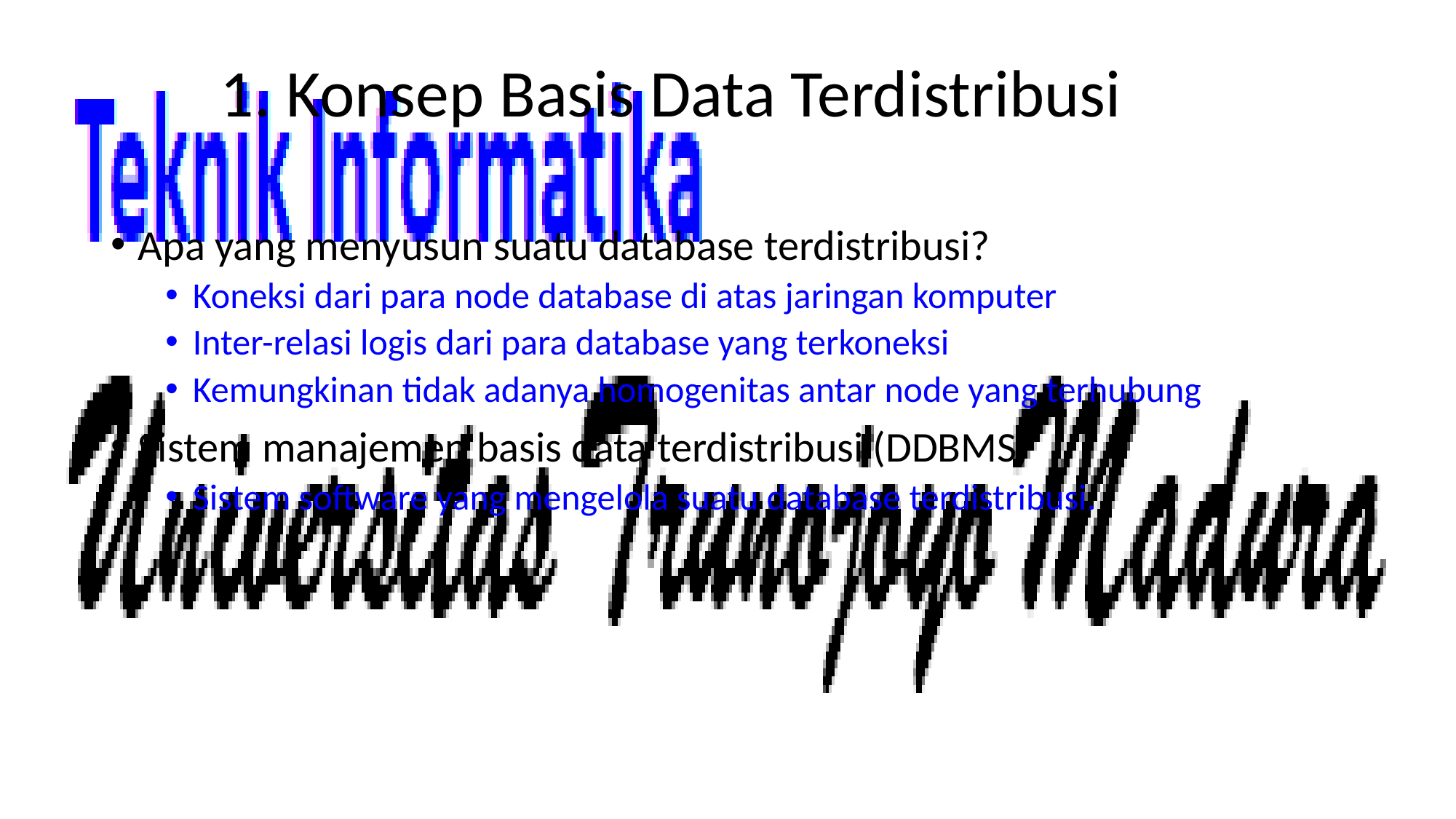

# 1. Konsep Basis Data Terdistribusi
Apa yang menyusun suatu database terdistribusi?
Koneksi dari para node database di atas jaringan komputer
Inter-relasi logis dari para database yang terkoneksi
Kemungkinan tidak adanya homogenitas antar node yang terhubung
Sistem manajemen basis data terdistribusi (DDBMS)
Sistem software yang mengelola suatu database terdistribusi.